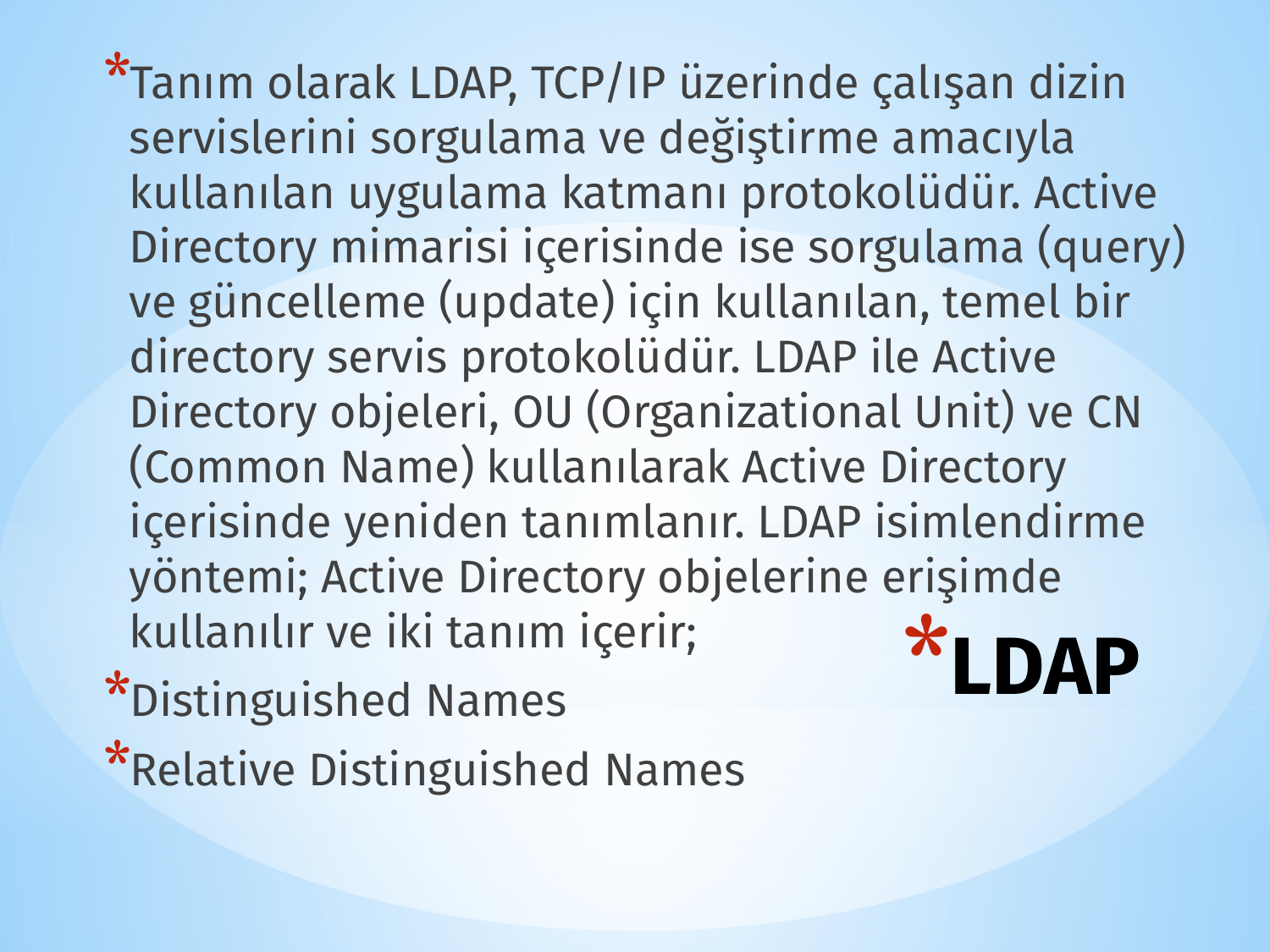

Tanım olarak LDAP, TCP/IP üzerinde çalışan dizin servislerini sorgulama ve değiştirme amacıyla kullanılan uygulama katmanı protokolüdür. Active Directory mimarisi içerisinde ise sorgulama (query) ve güncelleme (update) için kullanılan, temel bir directory servis protokolüdür. LDAP ile Active Directory objeleri, OU (Organizational Unit) ve CN (Common Name) kullanılarak Active Directory içerisinde yeniden tanımlanır. LDAP isimlendirme yöntemi; Active Directory objelerine erişimde kullanılır ve iki tanım içerir;
Distinguished Names
Relative Distinguished Names

# LDAP